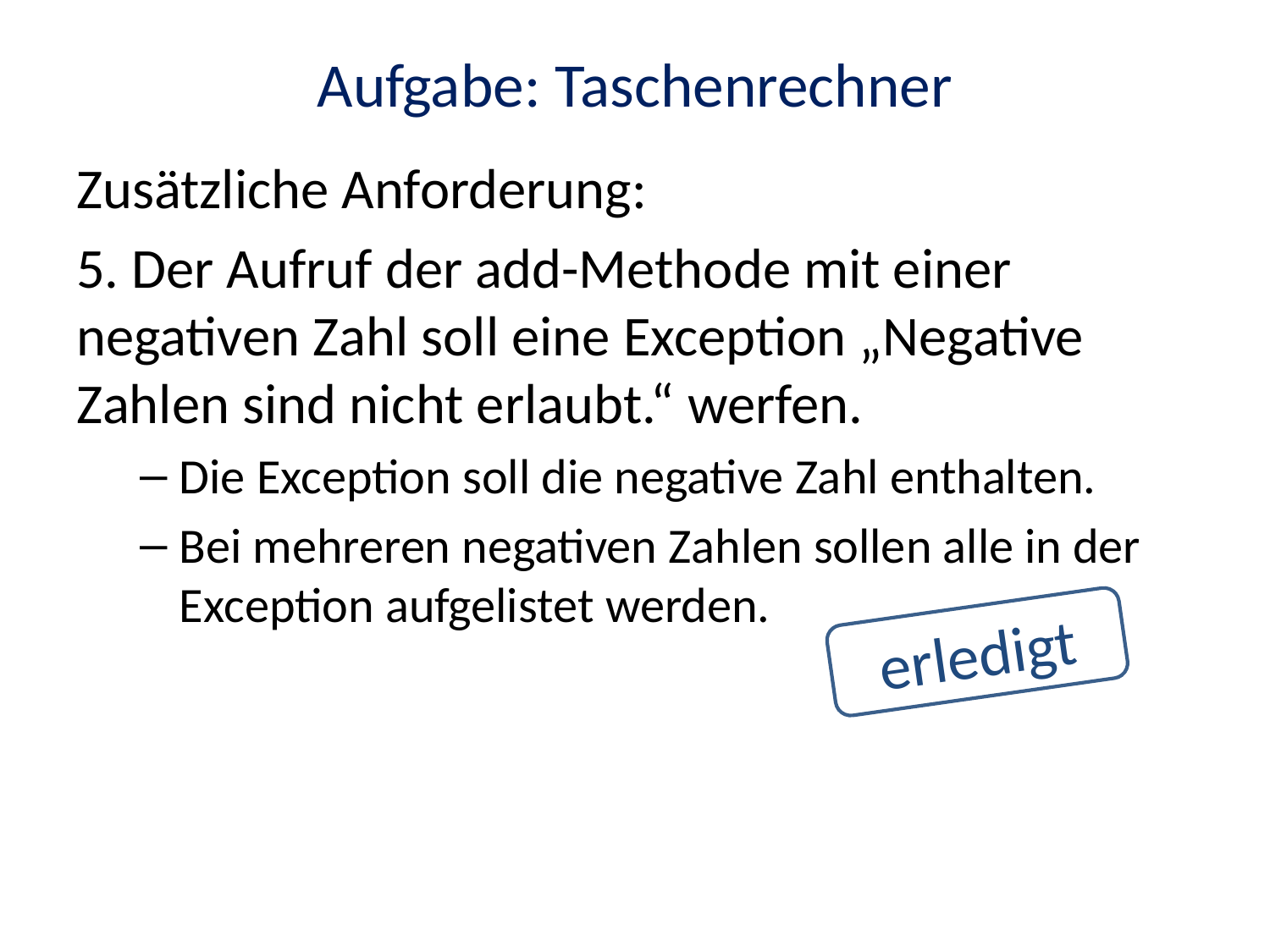

# Aufgabe: Taschenrechner
Zusätzliche Anforderung:
5. Der Aufruf der add-Methode mit einer negativen Zahl soll eine Exception „Negative Zahlen sind nicht erlaubt.“ werfen.
Die Exception soll die negative Zahl enthalten.
Bei mehreren negativen Zahlen sollen alle in der Exception aufgelistet werden.
erledigt